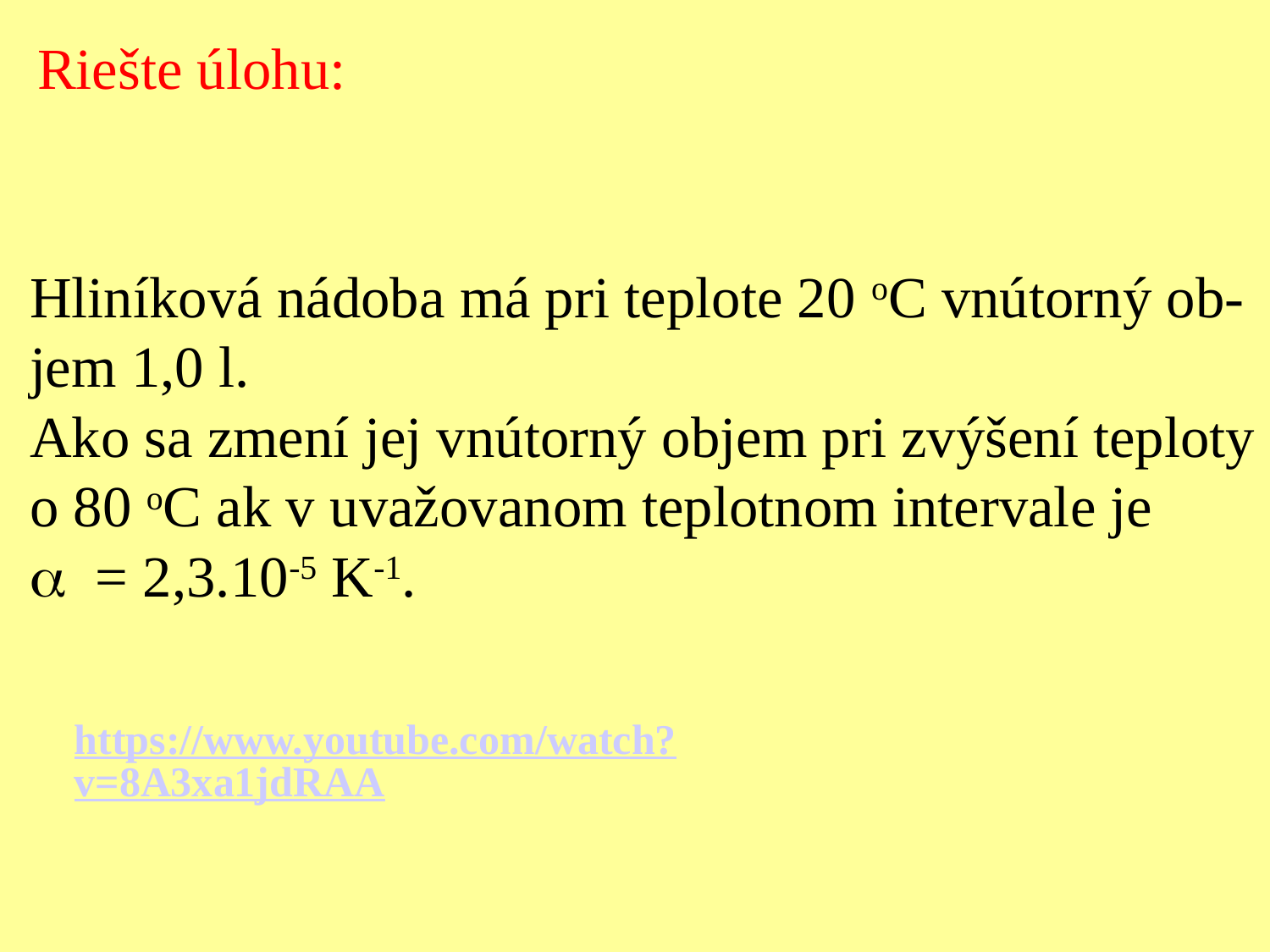

Riešte úlohu:
Hliníková nádoba má pri teplote 20 oC vnútorný ob-
jem 1,0 l.
Ako sa zmení jej vnútorný objem pri zvýšení teploty
o 80 oC ak v uvažovanom teplotnom intervale je
α = 2,3.10-5 K-1.
https://www.youtube.com/watch?v=8A3xa1jdRAA